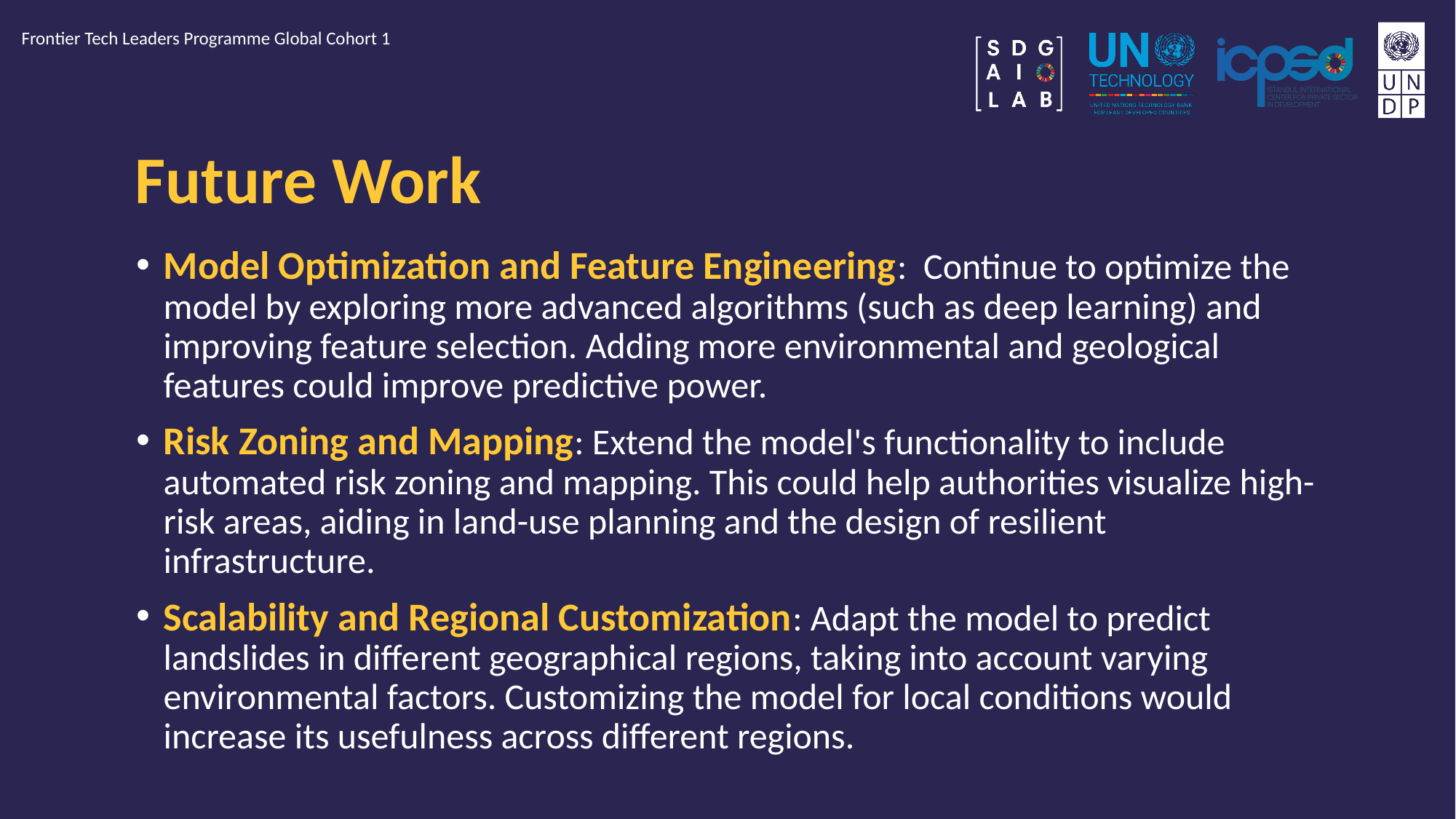

Frontier Tech Leaders Programme Global Cohort 1
# Future Work
Model Optimization and Feature Engineering:  Continue to optimize the model by exploring more advanced algorithms (such as deep learning) and improving feature selection. Adding more environmental and geological features could improve predictive power.
Risk Zoning and Mapping: Extend the model's functionality to include automated risk zoning and mapping. This could help authorities visualize high-risk areas, aiding in land-use planning and the design of resilient infrastructure.
Scalability and Regional Customization: Adapt the model to predict landslides in different geographical regions, taking into account varying environmental factors. Customizing the model for local conditions would increase its usefulness across different regions.